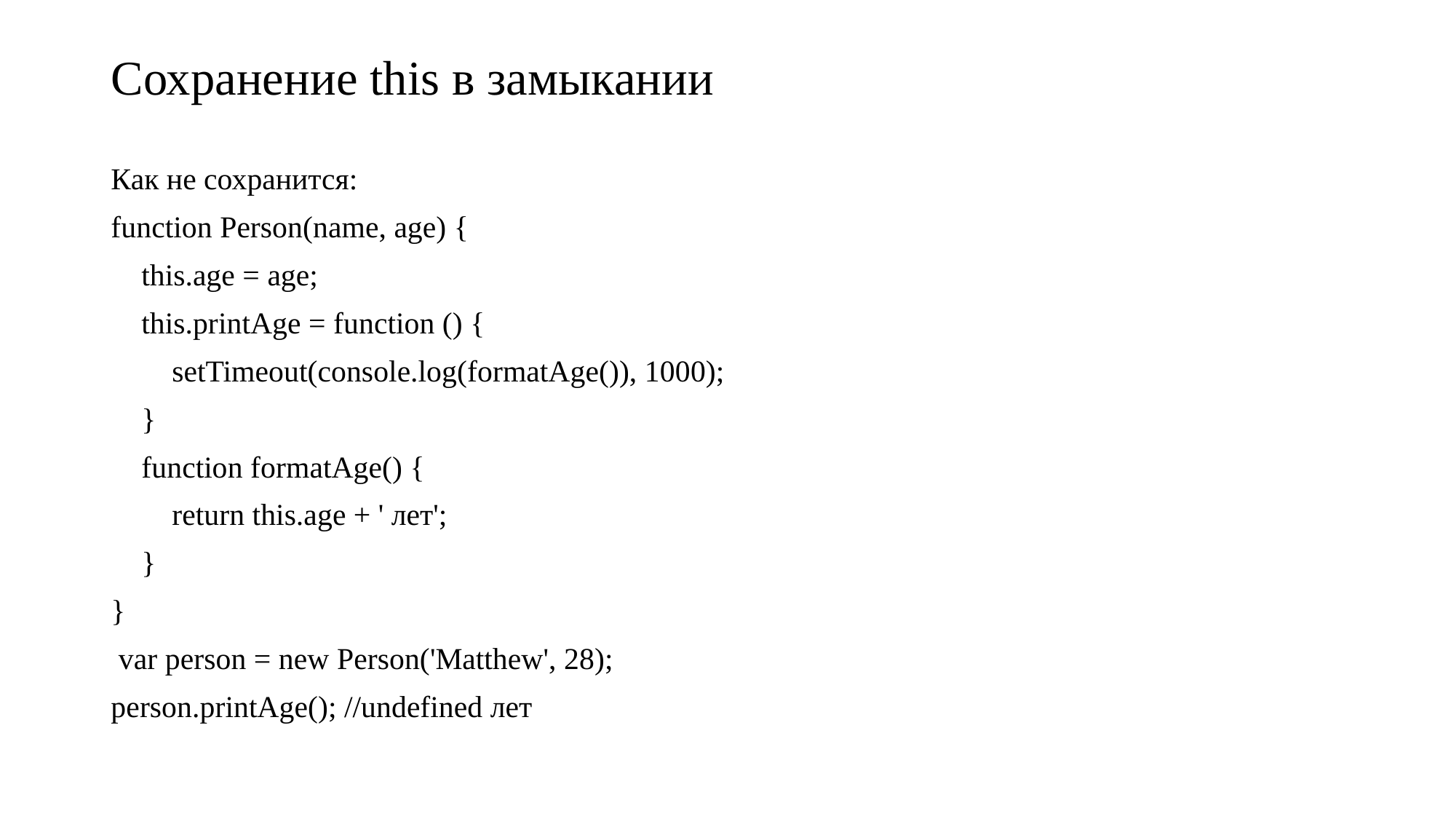

# Сохранение this в замыкании
Как не сохранится:
function Person(name, age) {
    this.age = age;
    this.printAge = function () {
        setTimeout(console.log(formatAge()), 1000);
    }
    function formatAge() {
        return this.age + ' лет';
    }
}
 var person = new Person('Matthew', 28);
person.printAge(); //undefined лет